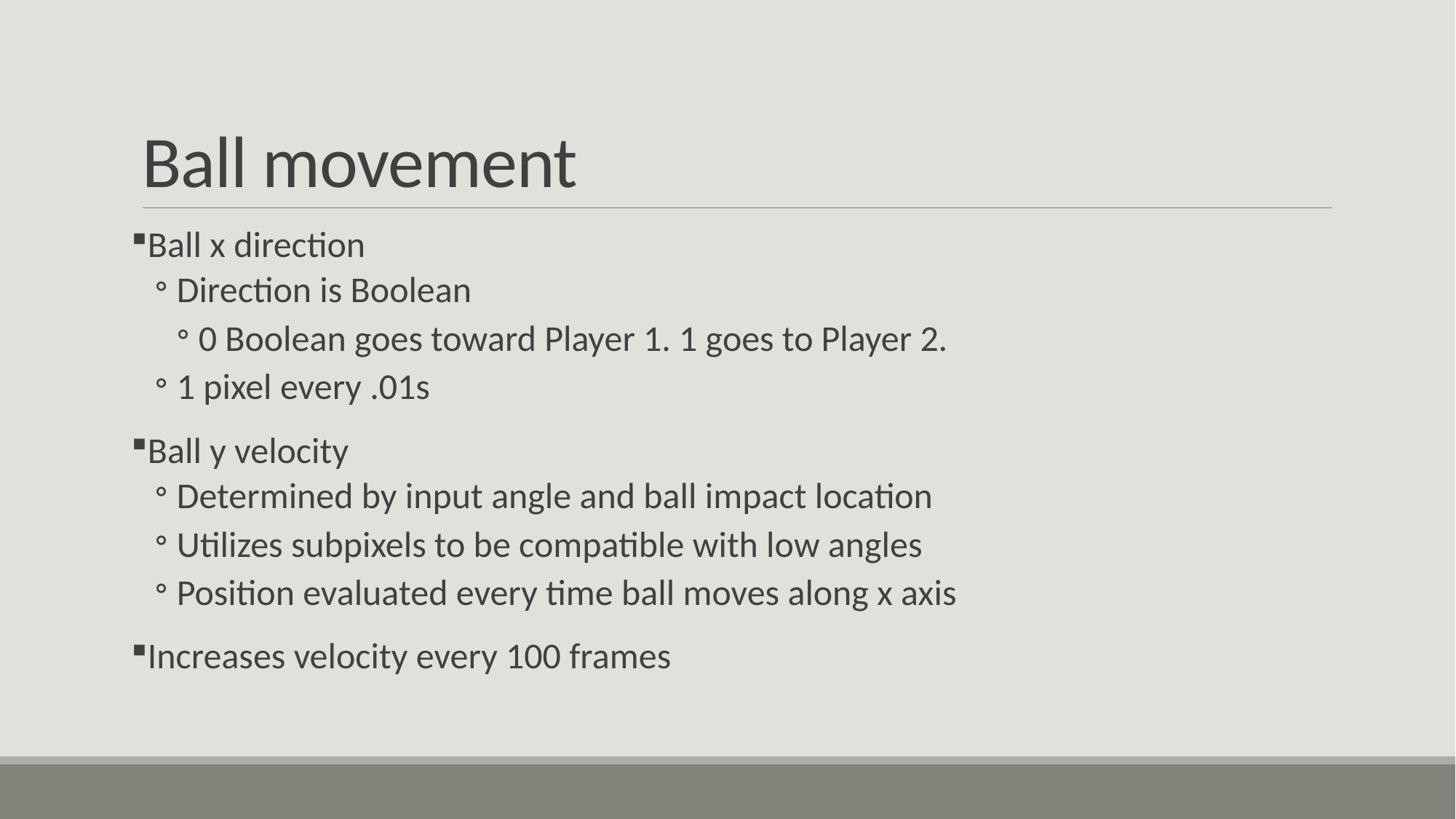

# Ball movement
Ball x direction
Direction is Boolean
0 Boolean goes toward Player 1. 1 goes to Player 2.
1 pixel every .01s
Ball y velocity
Determined by input angle and ball impact location
Utilizes subpixels to be compatible with low angles
Position evaluated every time ball moves along x axis
Increases velocity every 100 frames